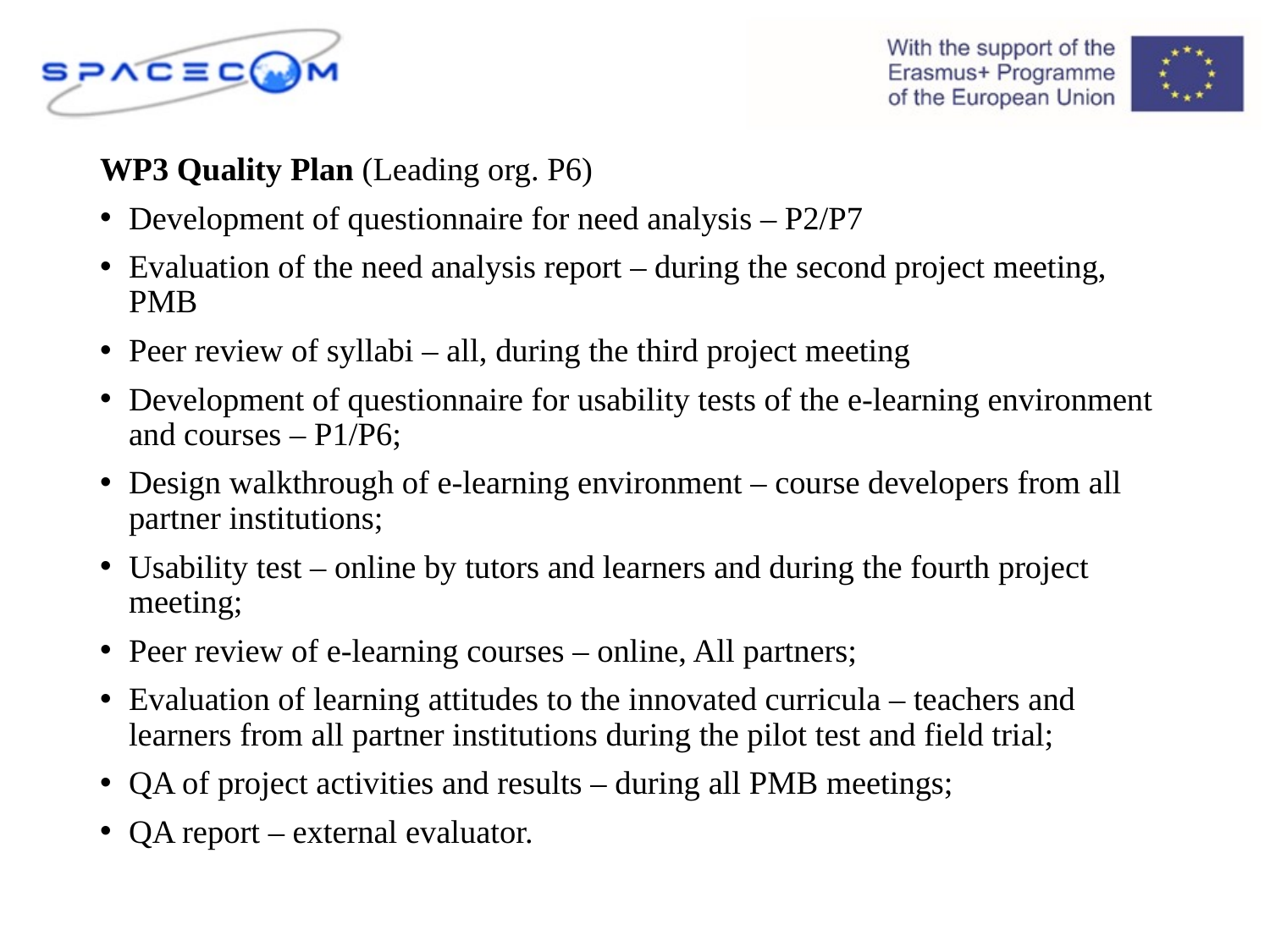

WP3 Quality Plan (Leading org. P6)
Development of questionnaire for need analysis – P2/P7
Evaluation of the need analysis report – during the second project meeting, PMB
Peer review of syllabi – all, during the third project meeting
Development of questionnaire for usability tests of the e-learning environment and courses – P1/P6;
Design walkthrough of e-learning environment – course developers from all partner institutions;
Usability test – online by tutors and learners and during the fourth project meeting;
Peer review of e-learning courses – online, All partners;
Evaluation of learning attitudes to the innovated curricula – teachers and learners from all partner institutions during the pilot test and field trial;
QA of project activities and results – during all PMB meetings;
QA report – external evaluator.